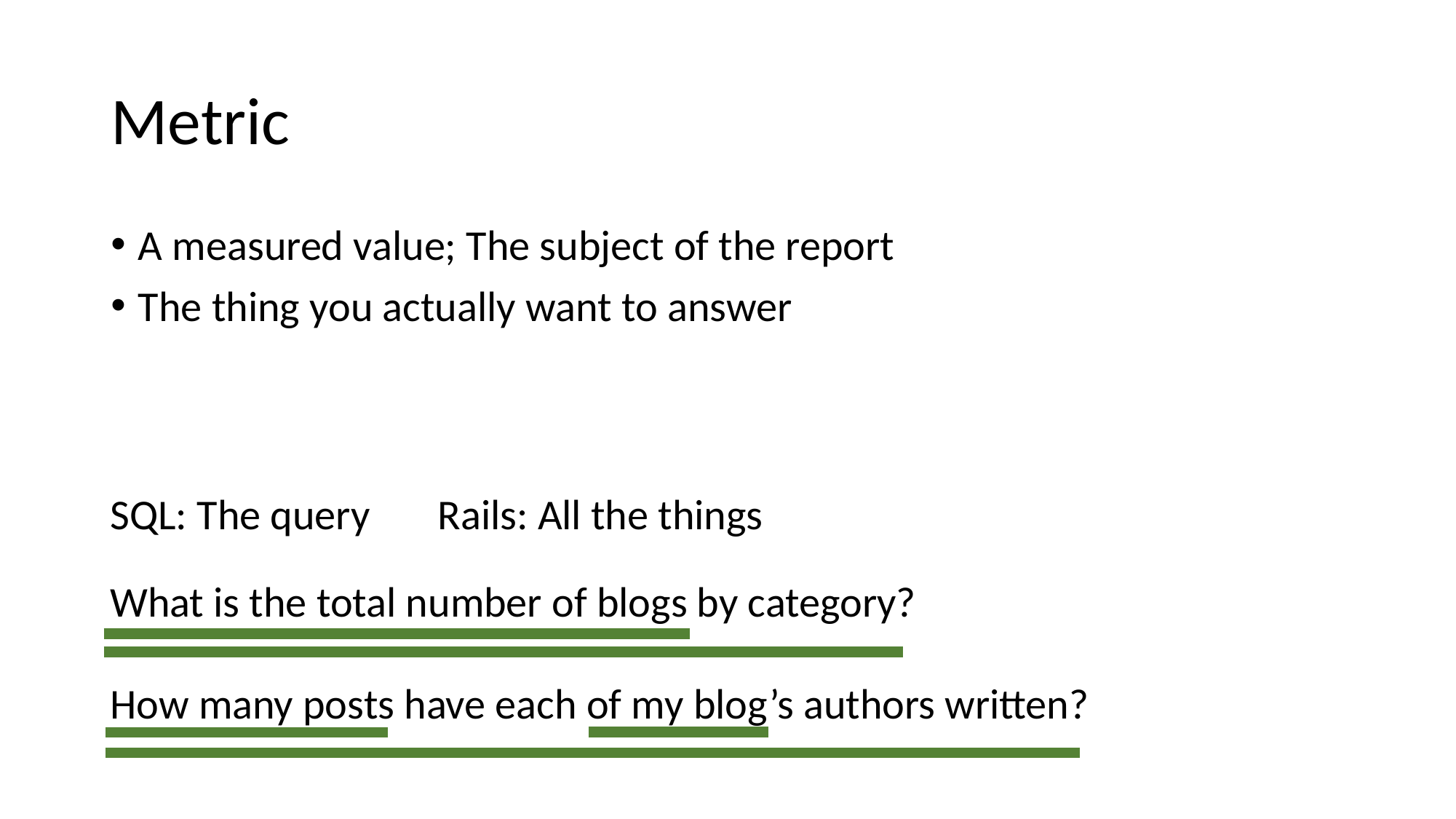

# Metric
A measured value; The subject of the report
The thing you actually want to answer
SQL: The query	Rails: All the things
What is the total number of blogs by category?

How many posts have each of my blog’s authors written?